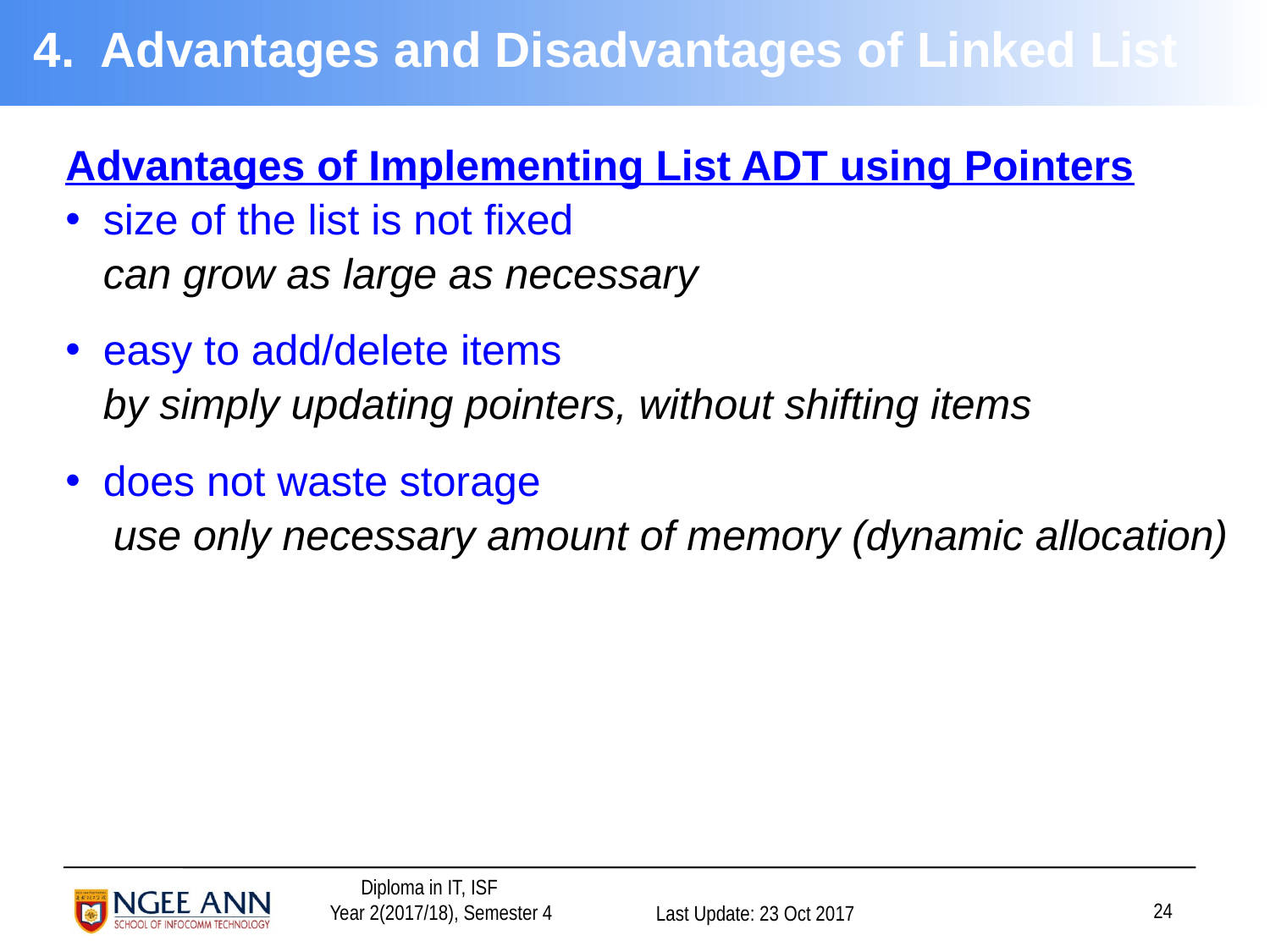

# 4.  Advantages and Disadvantages of Linked List
Advantages of Implementing List ADT using Pointers
size of the list is not fixed
	can grow as large as necessary

easy to add/delete items
	by simply updating pointers, without shifting items

does not waste storage
	use only necessary amount of memory (dynamic allocation)